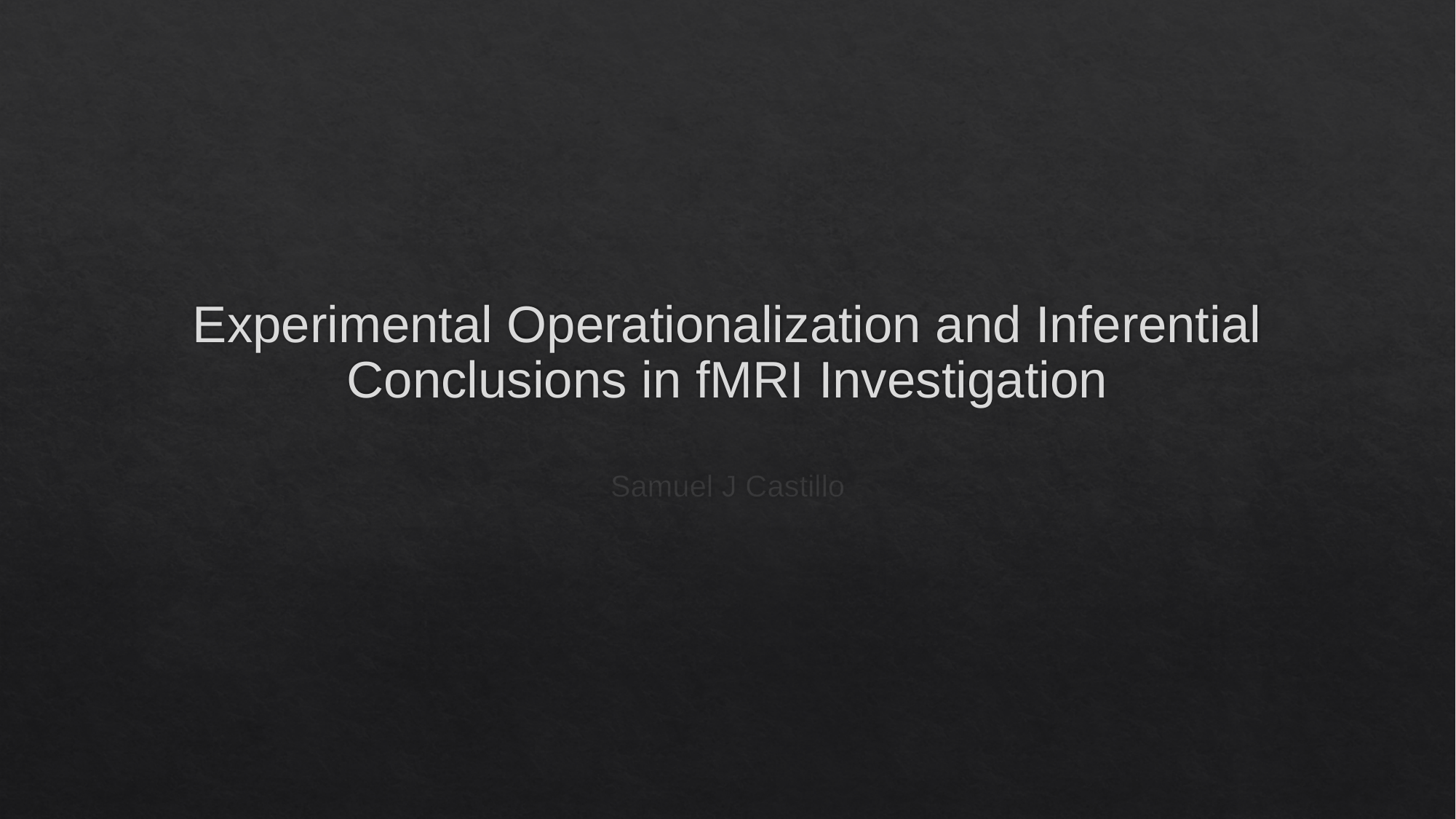

# Experimental Operationalization and Inferential Conclusions in fMRI Investigation
Samuel J Castillo